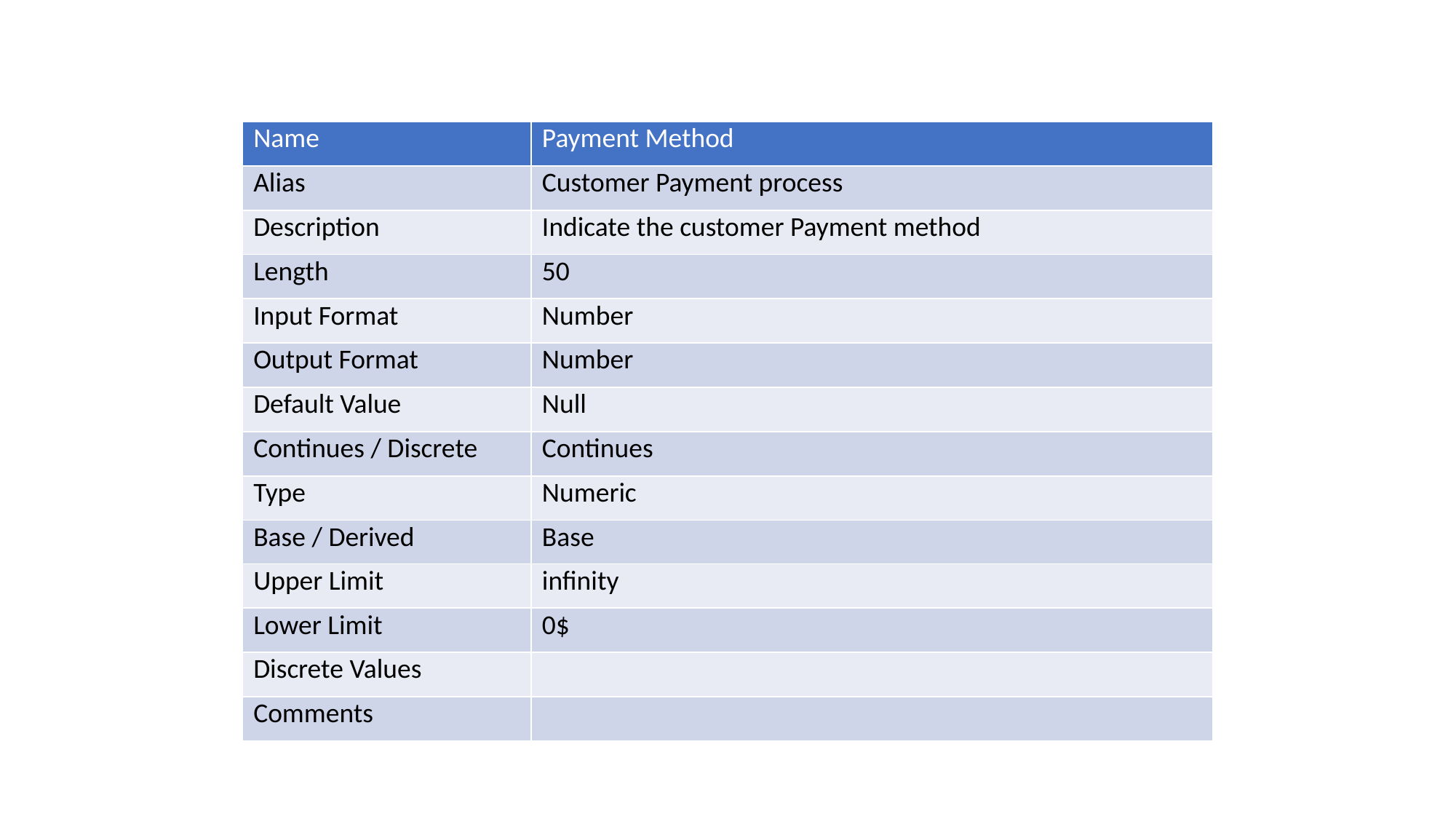

| Name | Payment Method |
| --- | --- |
| Alias | Customer Payment process |
| Description | Indicate the customer Payment method |
| Length | 50 |
| Input Format | Number |
| Output Format | Number |
| Default Value | Null |
| Continues / Discrete | Continues |
| Type | Numeric |
| Base / Derived | Base |
| Upper Limit | infinity |
| Lower Limit | 0$ |
| Discrete Values |  |
| Comments |  |